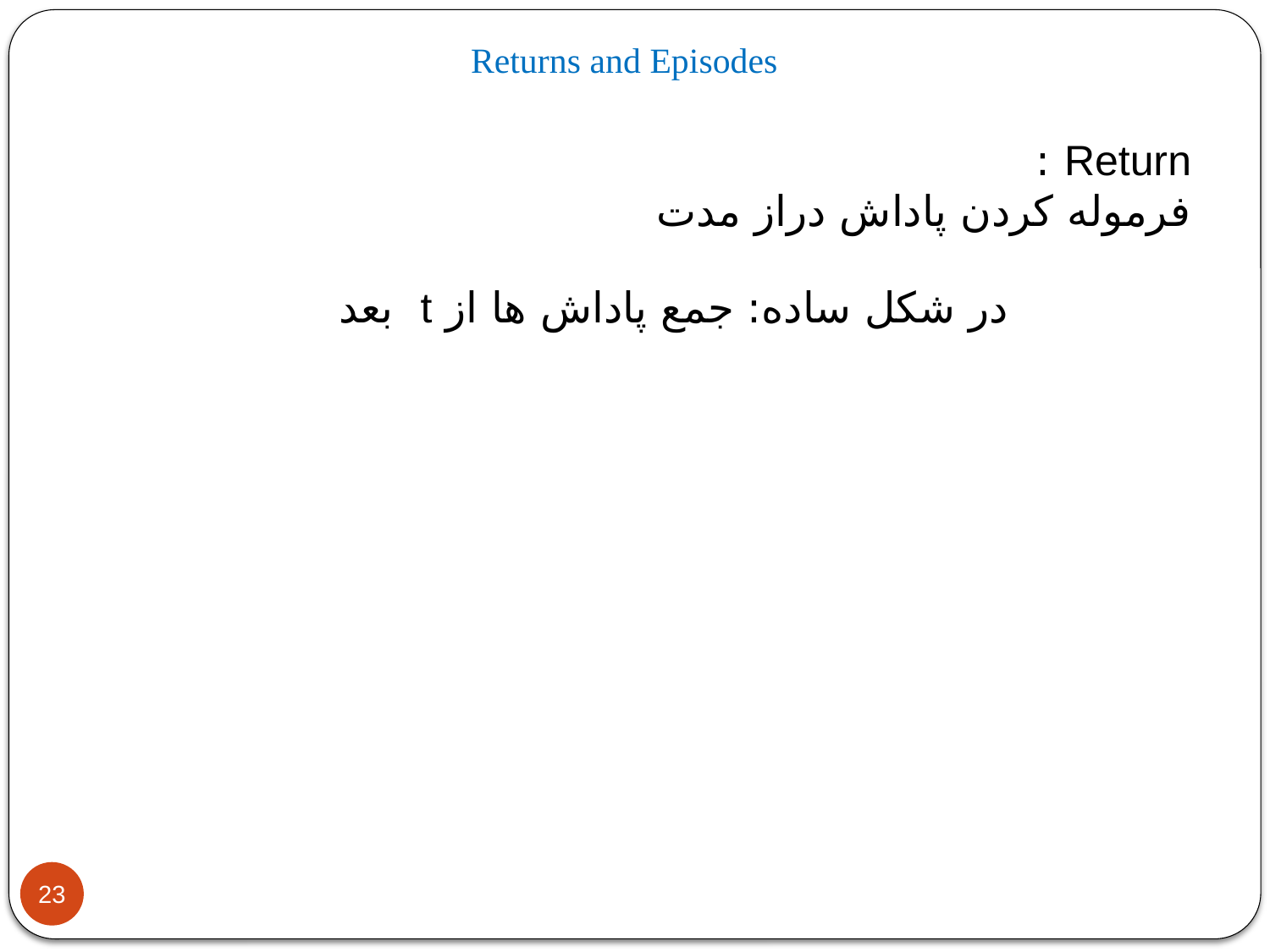

Returns and Episodes

Return :
فرموله کردن پاداش دراز مدت
در شکل ساده: جمع پاداش ها از t  بعد
23